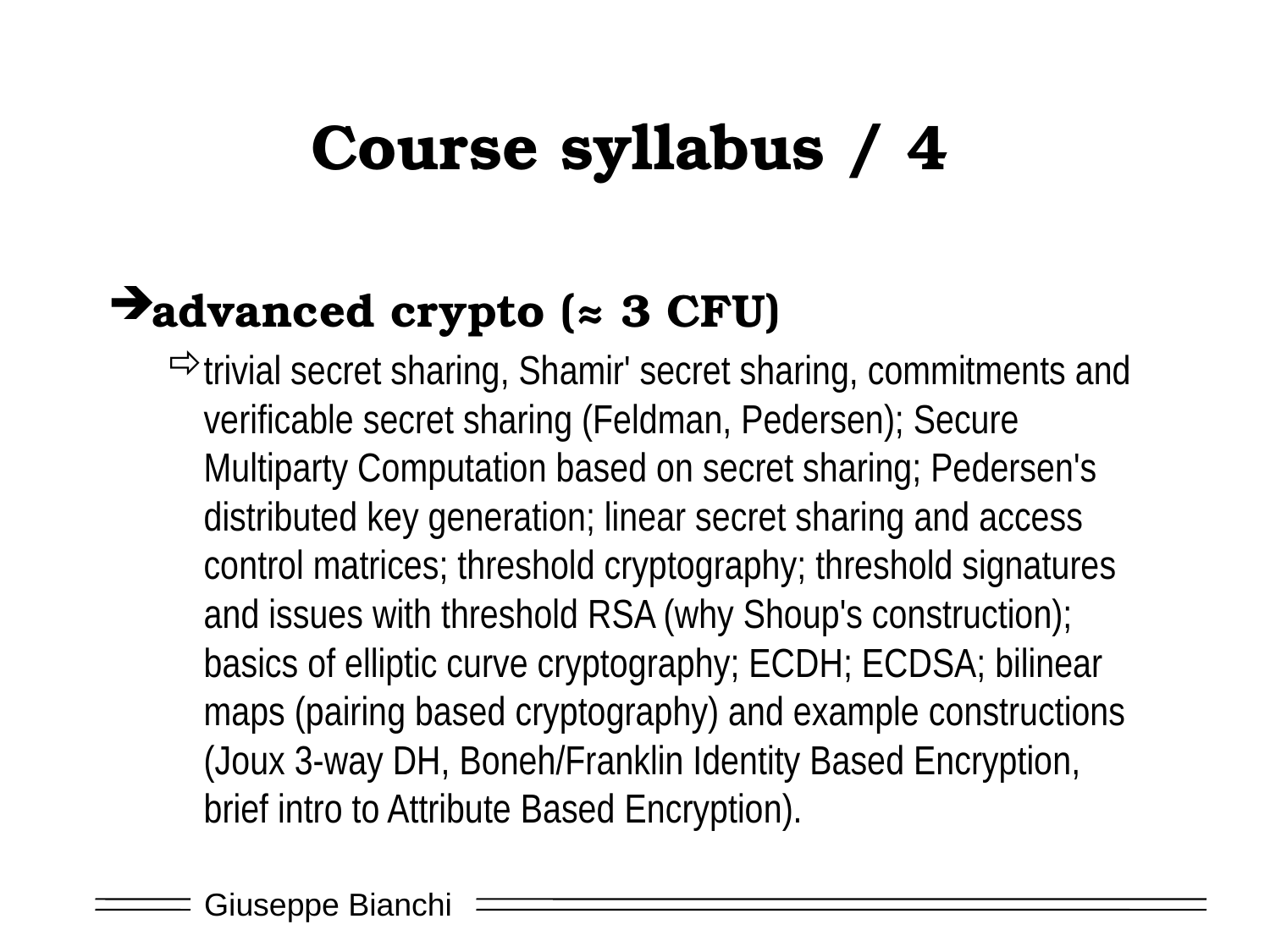

# Course syllabus / 4
advanced crypto (≈ 3 CFU)
trivial secret sharing, Shamir' secret sharing, commitments and verificable secret sharing (Feldman, Pedersen); Secure Multiparty Computation based on secret sharing; Pedersen's distributed key generation; linear secret sharing and access control matrices; threshold cryptography; threshold signatures and issues with threshold RSA (why Shoup's construction); basics of elliptic curve cryptography; ECDH; ECDSA; bilinear maps (pairing based cryptography) and example constructions (Joux 3-way DH, Boneh/Franklin Identity Based Encryption, brief intro to Attribute Based Encryption).